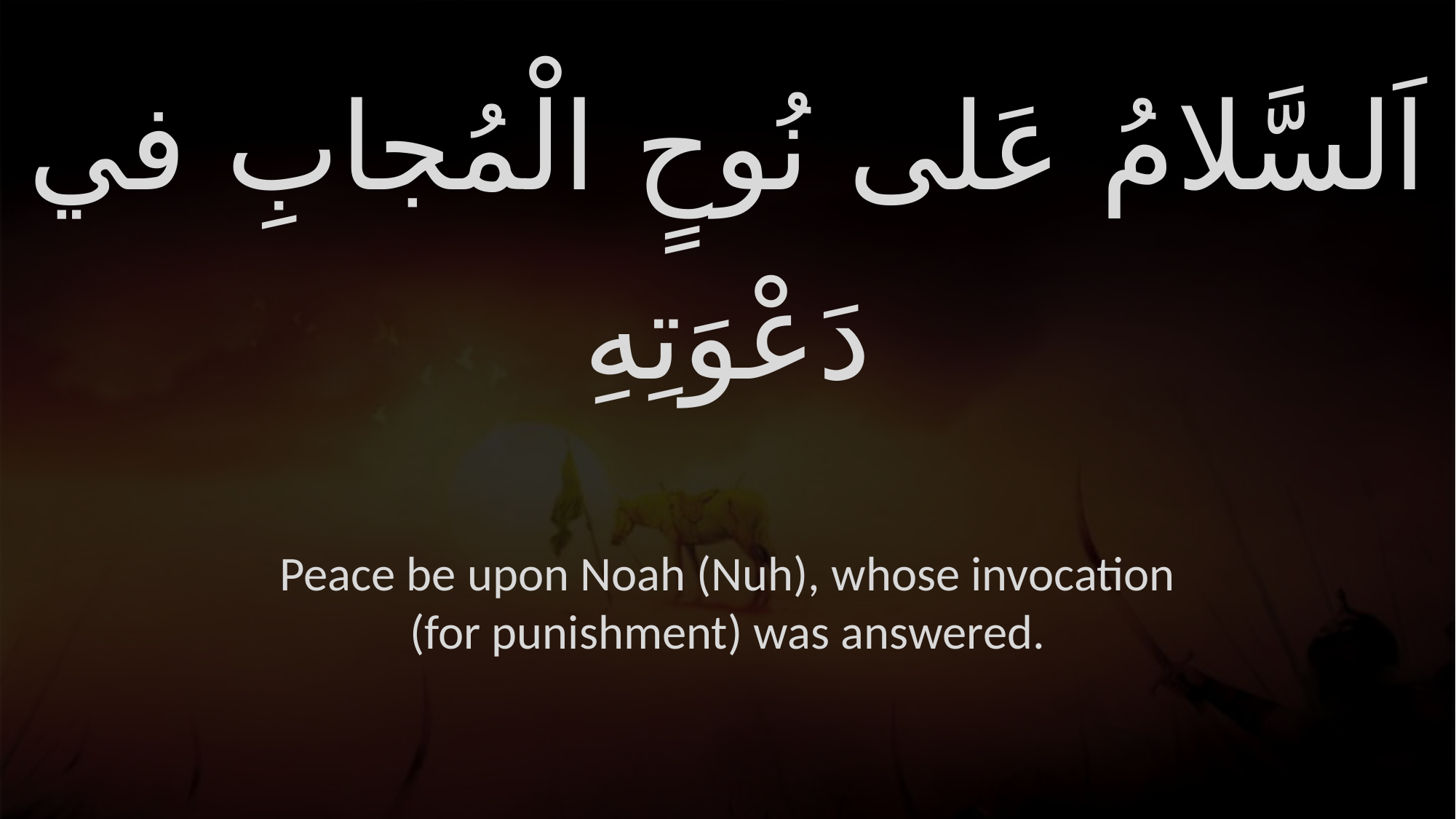

# اَلسَّلامُ عَلى نُوحٍ الْمُجابِ في دَعْوَتِهِ
Peace be upon Noah (Nuh), whose invocation (for punishment) was answered.